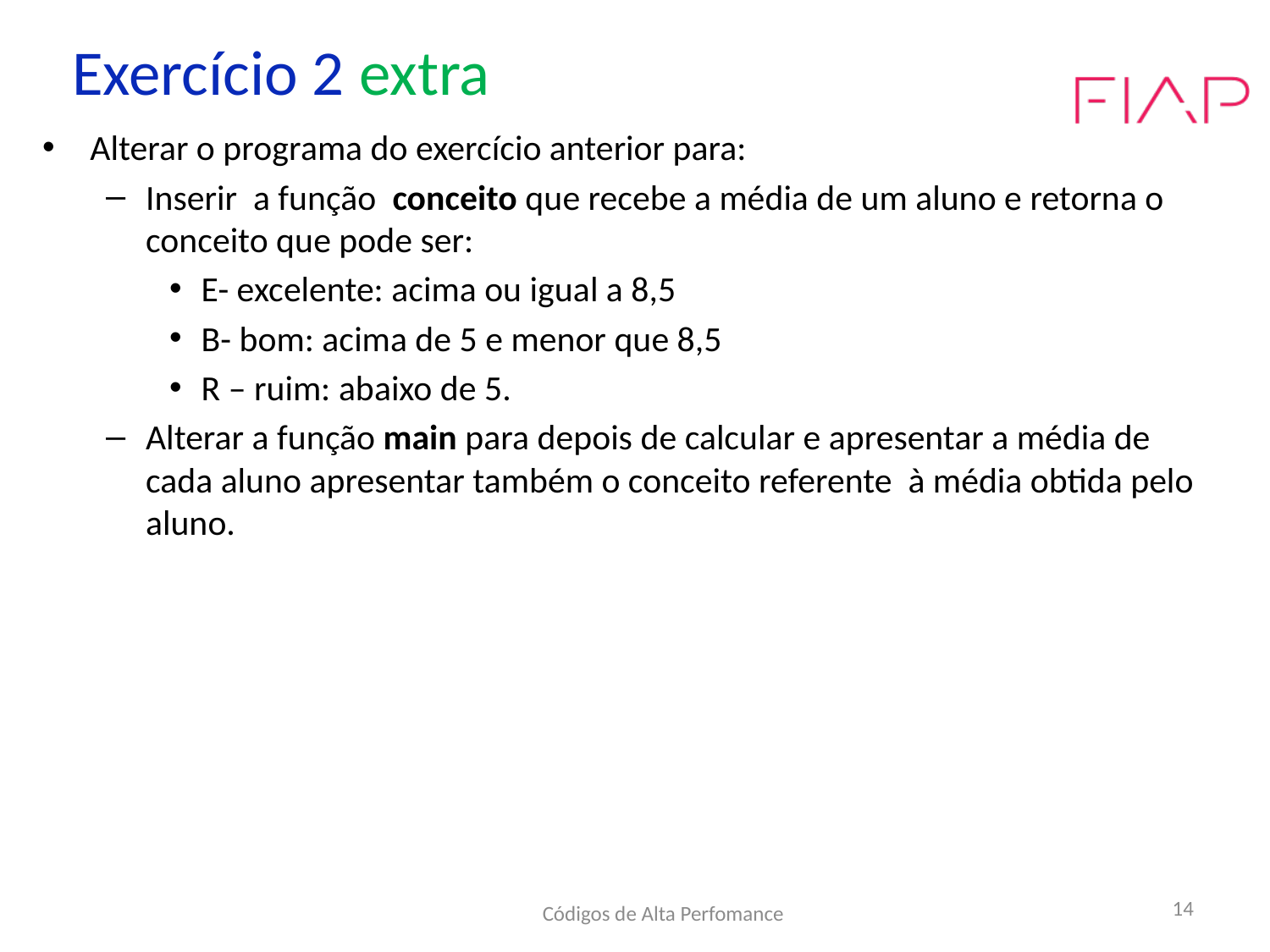

# Exercício 2 extra
Alterar o programa do exercício anterior para:
Inserir  a função  conceito que recebe a média de um aluno e retorna o conceito que pode ser:
E- excelente: acima ou igual a 8,5
B- bom: acima de 5 e menor que 8,5
R – ruim: abaixo de 5.
Alterar a função main para depois de calcular e apresentar a média de cada aluno apresentar também o conceito referente  à média obtida pelo aluno.

Códigos de Alta Perfomance
14